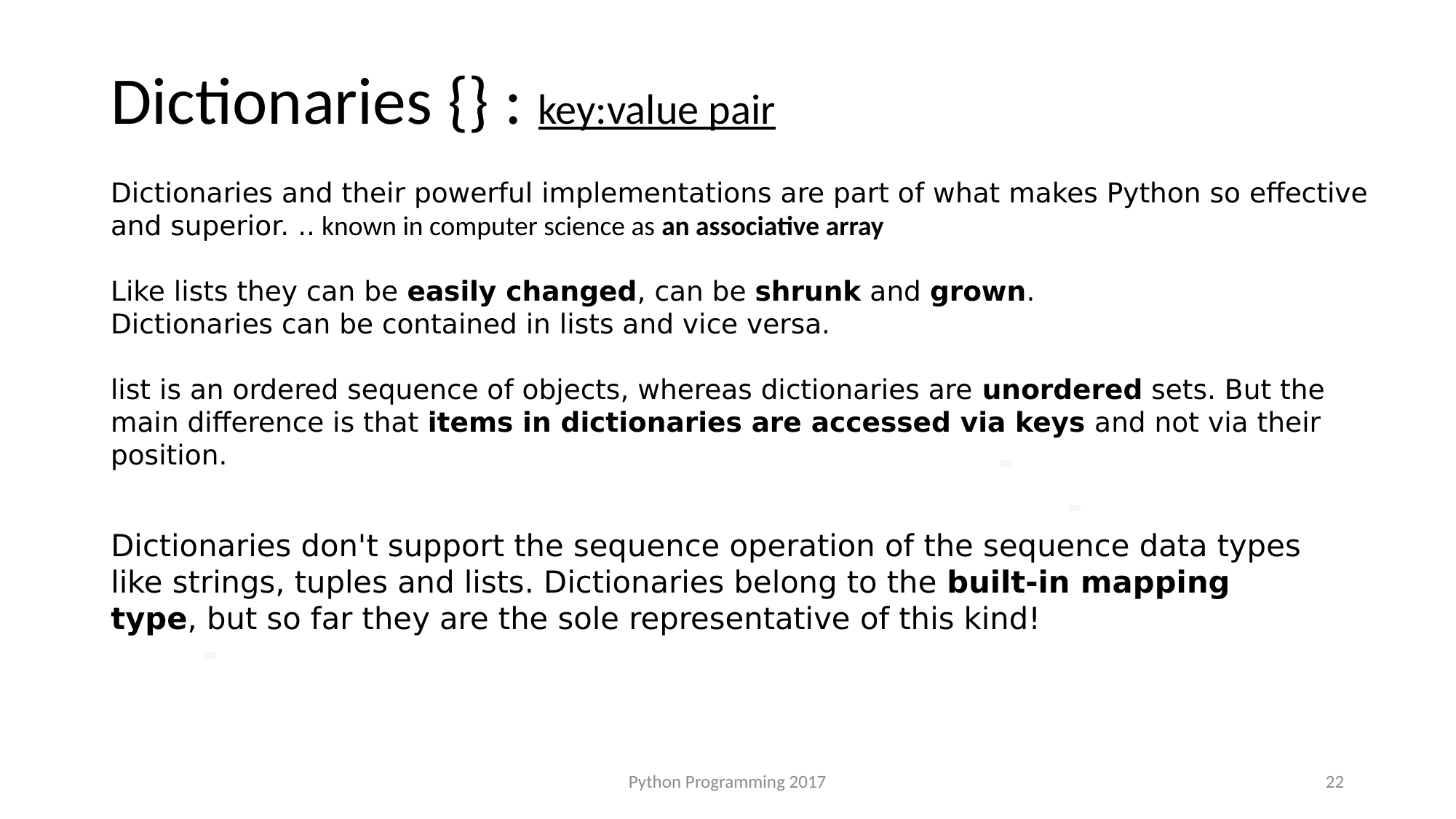

# Dictionaries {} : key:value pair
Dictionaries and their powerful implementations are part of what makes Python so effective and superior. .. known in computer science as an associative array

Like lists they can be easily changed, can be shrunk and grown.
Dictionaries can be contained in lists and vice versa. 
list is an ordered sequence of objects, whereas dictionaries are unordered sets. But the main difference is that items in dictionaries are accessed via keys and not via their position.
Dictionaries don't support the sequence operation of the sequence data types like strings, tuples and lists. Dictionaries belong to the built-in mapping type, but so far they are the sole representative of this kind!
Python Programming 2017
22